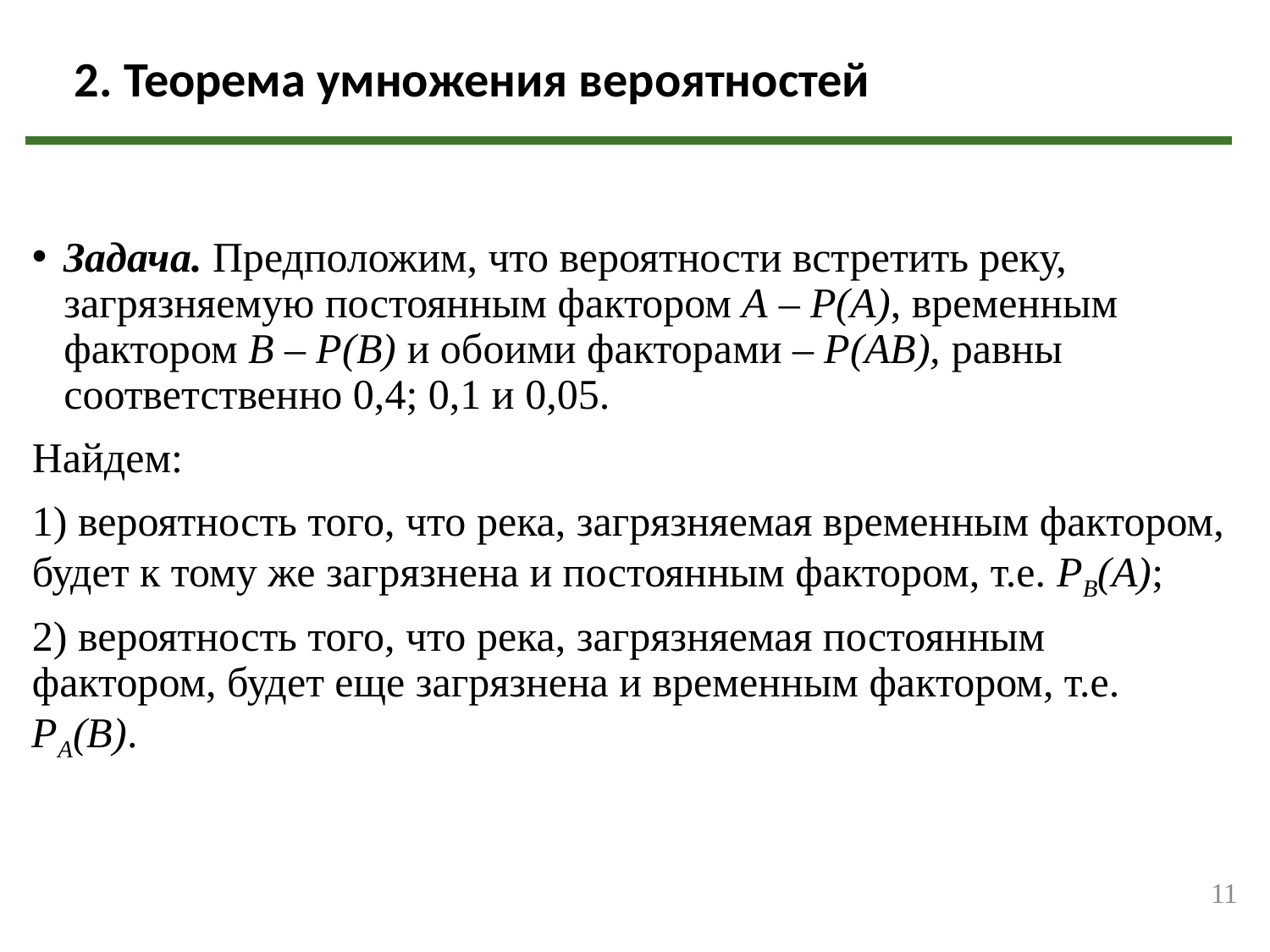

2. Теорема умножения вероятностей
Задача. Предположим, что вероятности встретить реку, загрязняемую постоянным фактором А – Р(А), временным фактором В – Р(В) и обоими факторами – Р(АВ), равны соответственно 0,4; 0,1 и 0,05.
Найдем:
1) вероятность того, что река, загрязняемая временным фактором, будет к тому же загрязнена и постоянным фактором, т.е. РВ(А);
2) вероятность того, что река, загрязняемая постоянным фактором, будет еще загрязнена и временным фактором, т.е. РА(В).

11